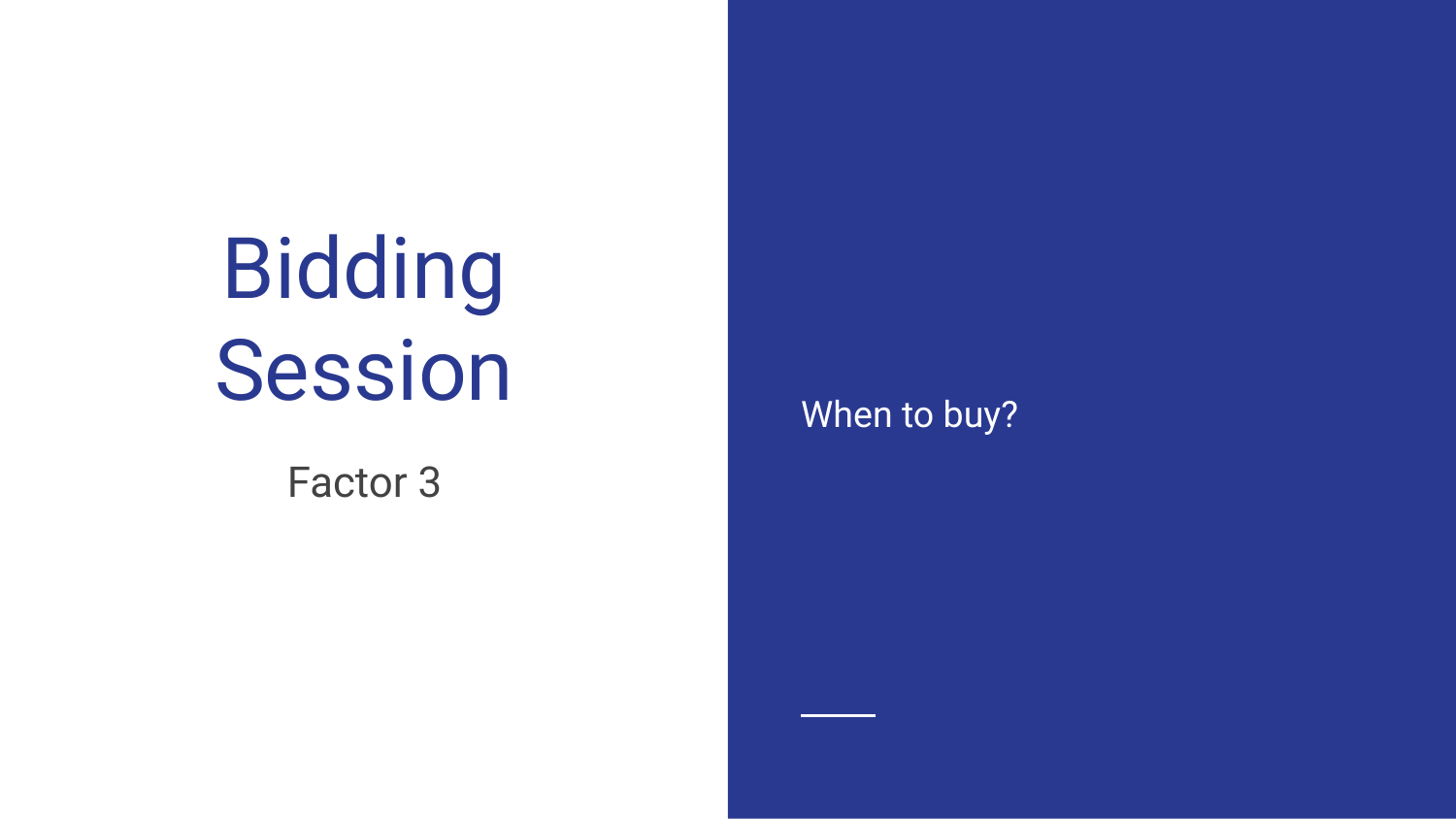

When to buy?
# Bidding Session
Factor 3